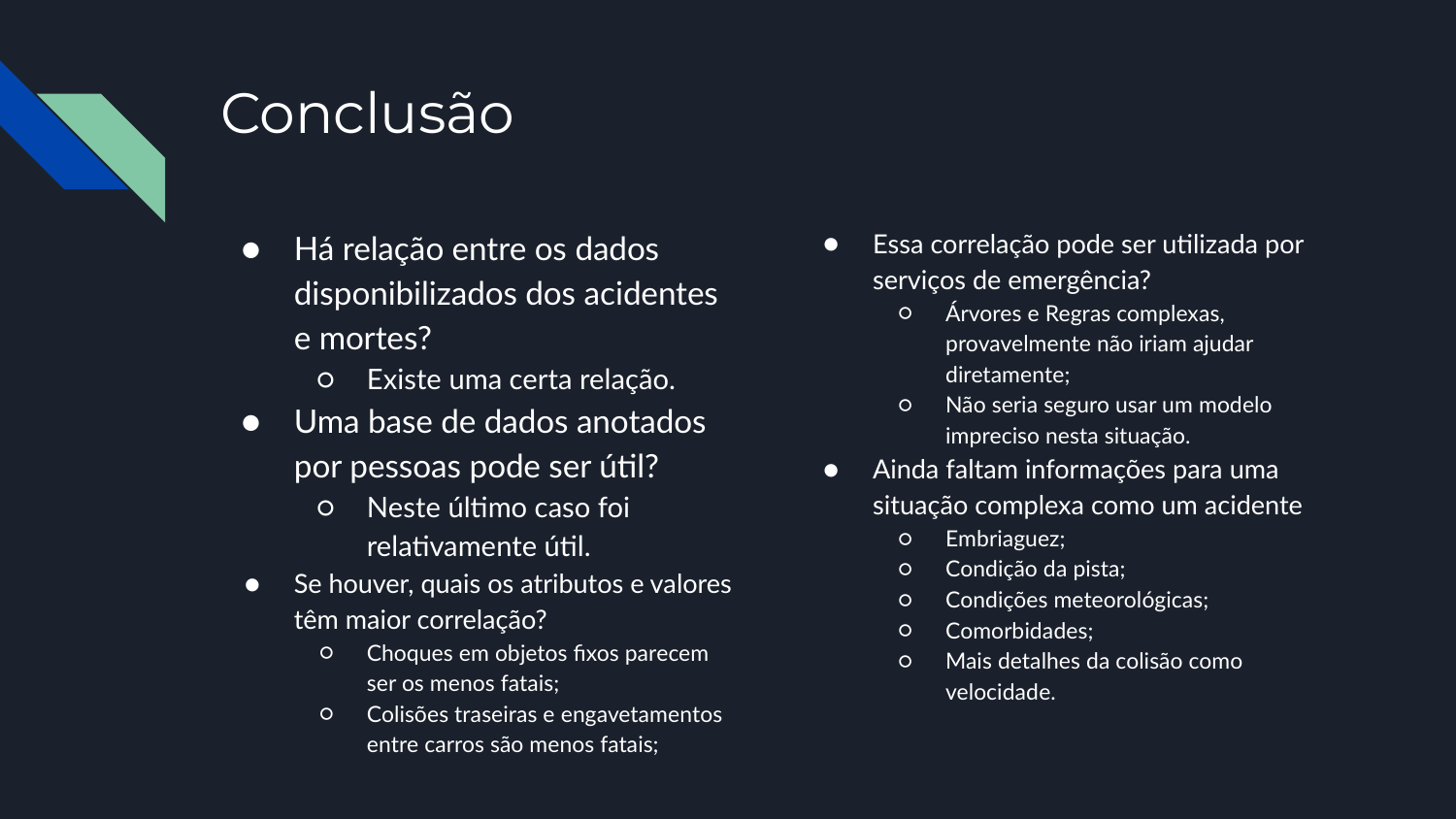

# Conclusão

Essa correlação pode ser utilizada por serviços de emergência?
Árvores e Regras complexas, provavelmente não iriam ajudar diretamente;
Não seria seguro usar um modelo impreciso nesta situação.
Ainda faltam informações para uma situação complexa como um acidente
Embriaguez;
Condição da pista;
Condições meteorológicas;
Comorbidades;
Mais detalhes da colisão como velocidade.
Há relação entre os dados disponibilizados dos acidentes e mortes?
Existe uma certa relação.
Uma base de dados anotados por pessoas pode ser útil?
Neste último caso foi relativamente útil.
Se houver, quais os atributos e valores têm maior correlação?
Choques em objetos fixos parecem ser os menos fatais;
Colisões traseiras e engavetamentos entre carros são menos fatais;